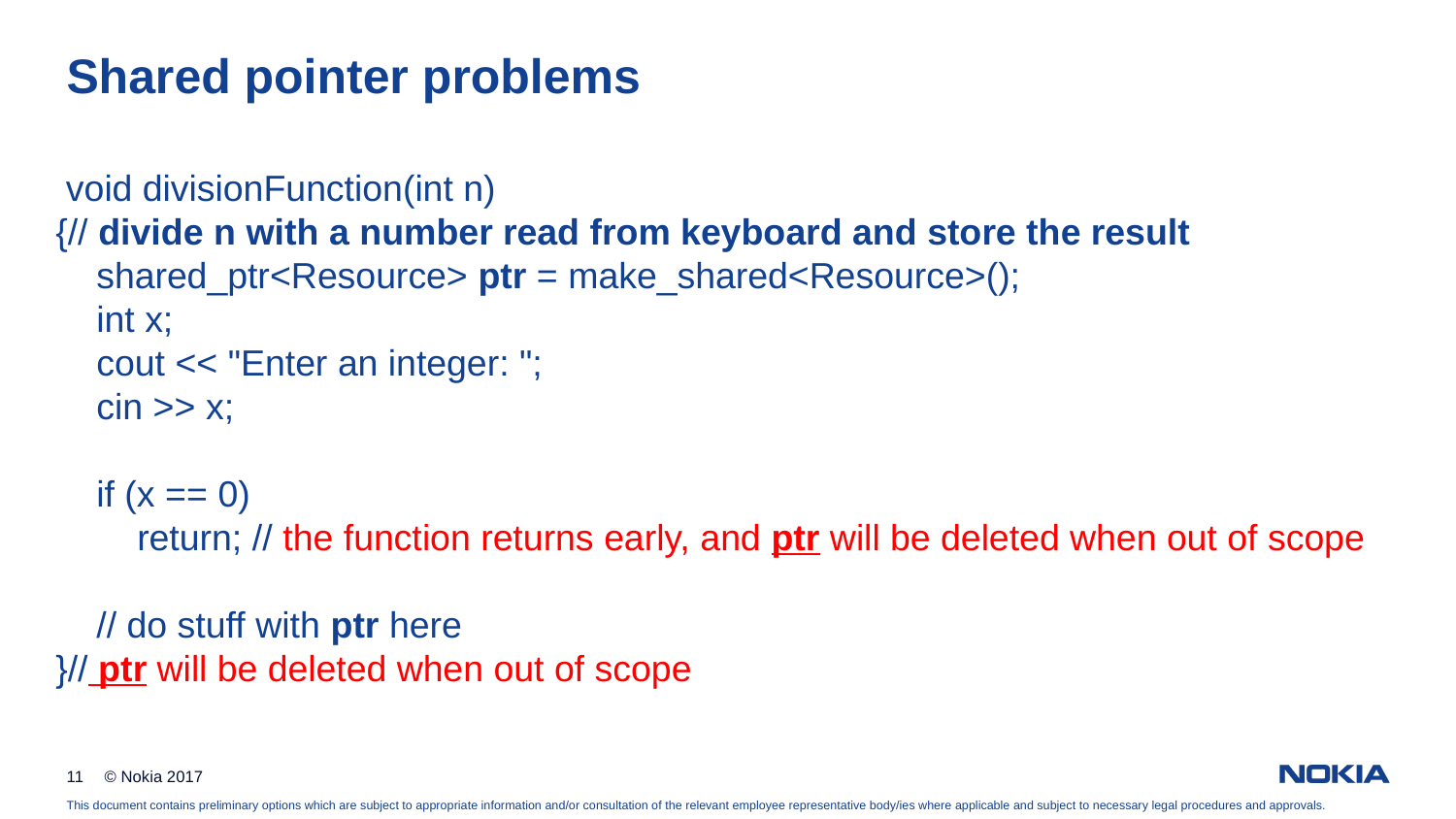

Shared pointer problems

 void divisionFunction(int n)
{// divide n with a number read from keyboard and store the result
    shared_ptr<Resource> ptr = make_shared<Resource>();
    int x;
    cout << "Enter an integer: ";
    cin >> x;

    if (x == 0)
        return; // the function returns early, and ptr will be deleted when out of scope

    // do stuff with ptr here
}// ptr will be deleted when out of scope